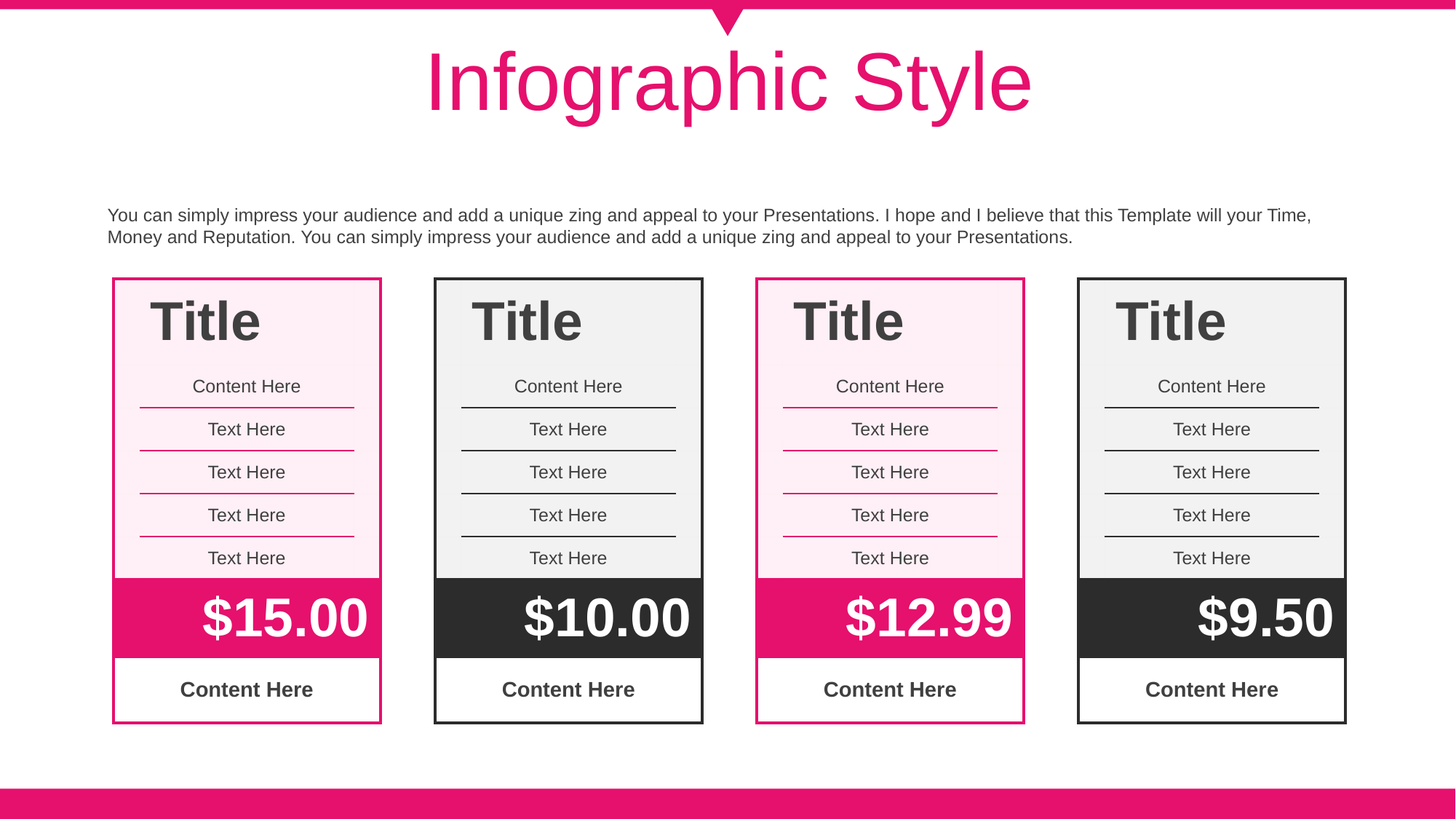

Infographic Style
You can simply impress your audience and add a unique zing and appeal to your Presentations. I hope and I believe that this Template will your Time, Money and Reputation. You can simply impress your audience and add a unique zing and appeal to your Presentations.
|  | Title |  |
| --- | --- | --- |
|  | Content Here |  |
|  | Text Here |  |
|  | Text Here |  |
|  | Text Here |  |
|  | Text Here |  |
| $15.00 |  |  |
| Content Here |  |  |
|  | Title |  |
| --- | --- | --- |
|  | Content Here |  |
|  | Text Here |  |
|  | Text Here |  |
|  | Text Here |  |
|  | Text Here |  |
| $10.00 |  |  |
| Content Here |  |  |
|  | Title |  |
| --- | --- | --- |
|  | Content Here |  |
|  | Text Here |  |
|  | Text Here |  |
|  | Text Here |  |
|  | Text Here |  |
| $12.99 |  |  |
| Content Here |  |  |
|  | Title |  |
| --- | --- | --- |
|  | Content Here |  |
|  | Text Here |  |
|  | Text Here |  |
|  | Text Here |  |
|  | Text Here |  |
| $9.50 |  |  |
| Content Here |  |  |